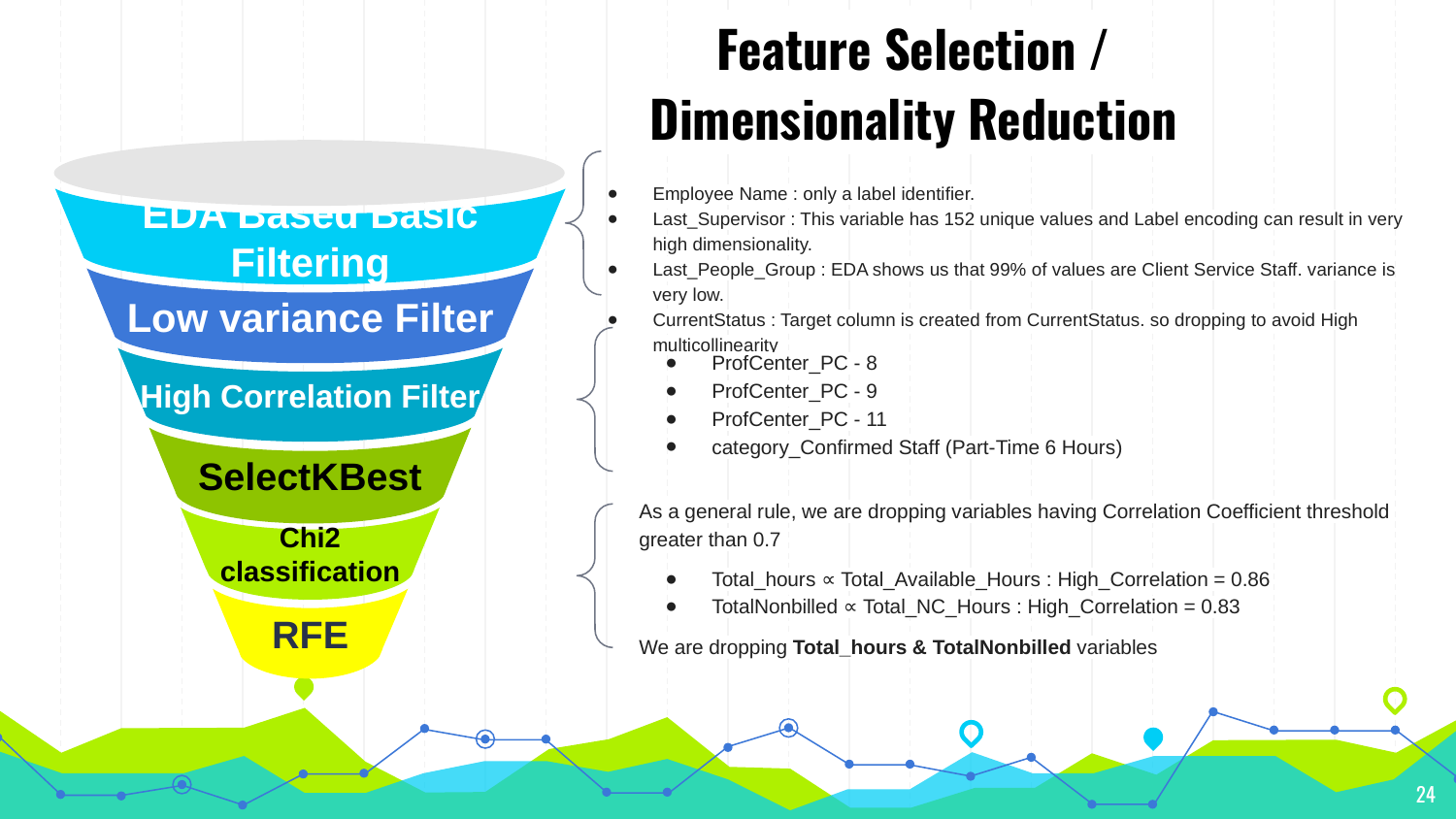

# Feature Selection / Dimensionality Reduction

EDA Based Basic Filtering
Low variance Filter
High Correlation Filter
SelectKBest
Chi2 classification
RFE

Employee Name : only a label identifier.
Last_Supervisor : This variable has 152 unique values and Label encoding can result in very high dimensionality.
Last_People_Group : EDA shows us that 99% of values are Client Service Staff. variance is very low.
CurrentStatus : Target column is created from CurrentStatus. so dropping to avoid High multicollinearity

ProfCenter_PC - 8
ProfCenter_PC - 9
ProfCenter_PC - 11
category_Confirmed Staff (Part-Time 6 Hours)
As a general rule, we are dropping variables having Correlation Coefficient threshold greater than 0.7
Total_hours ∝ Total_Available_Hours : High_Correlation = 0.86
TotalNonbilled ∝ Total_NC_Hours : High_Correlation = 0.83
We are dropping Total_hours & TotalNonbilled variables

24